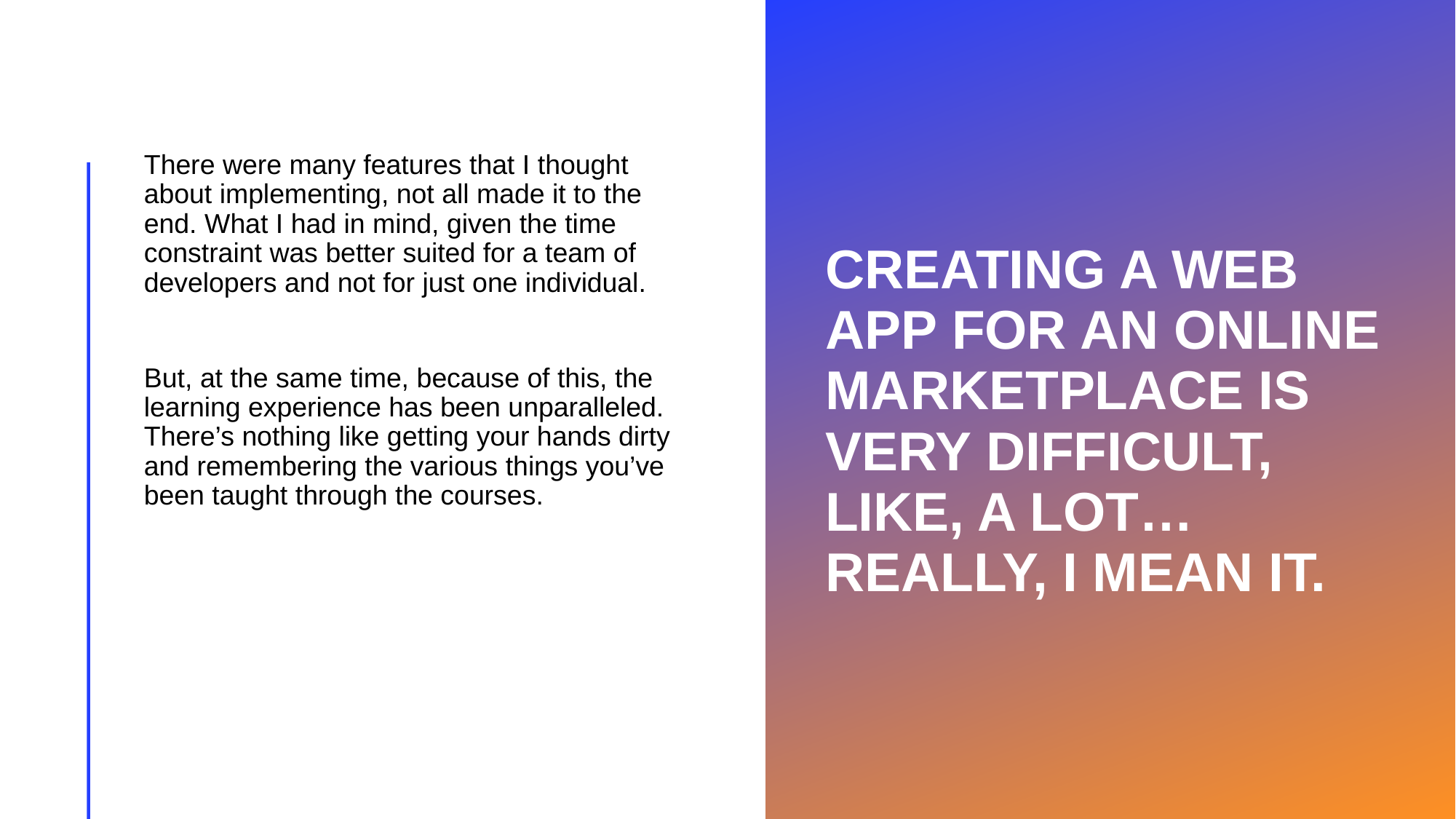

# Creating a Web app for an online marketplace is very difficult, like, a lot… really, I mean it.
There were many features that I thought about implementing, not all made it to the end. What I had in mind, given the time constraint was better suited for a team of developers and not for just one individual.

But, at the same time, because of this, the learning experience has been unparalleled. There’s nothing like getting your hands dirty and remembering the various things you’ve been taught through the courses.